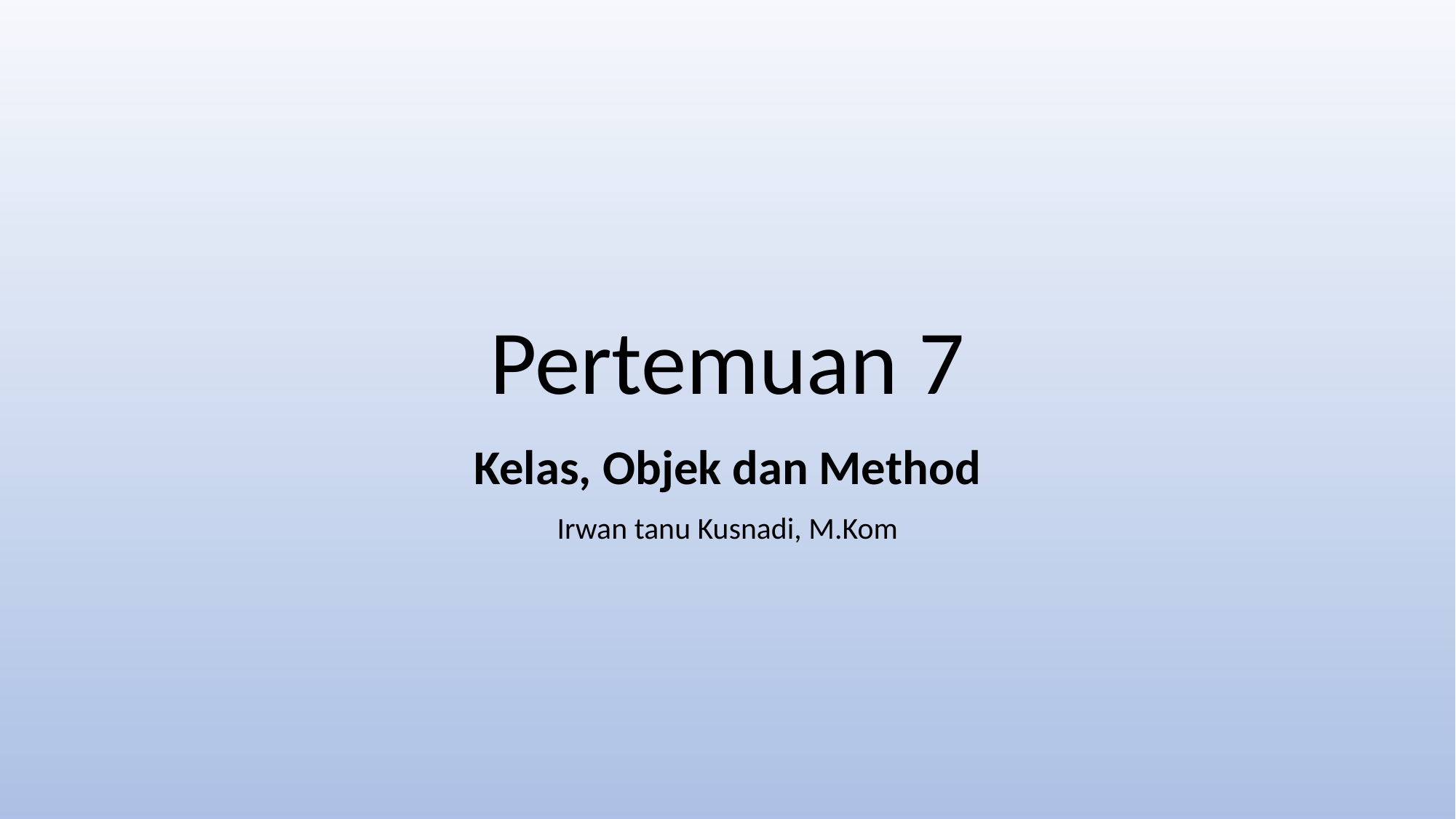

# Pertemuan 7
Kelas, Objek dan Method
Irwan tanu Kusnadi, M.Kom